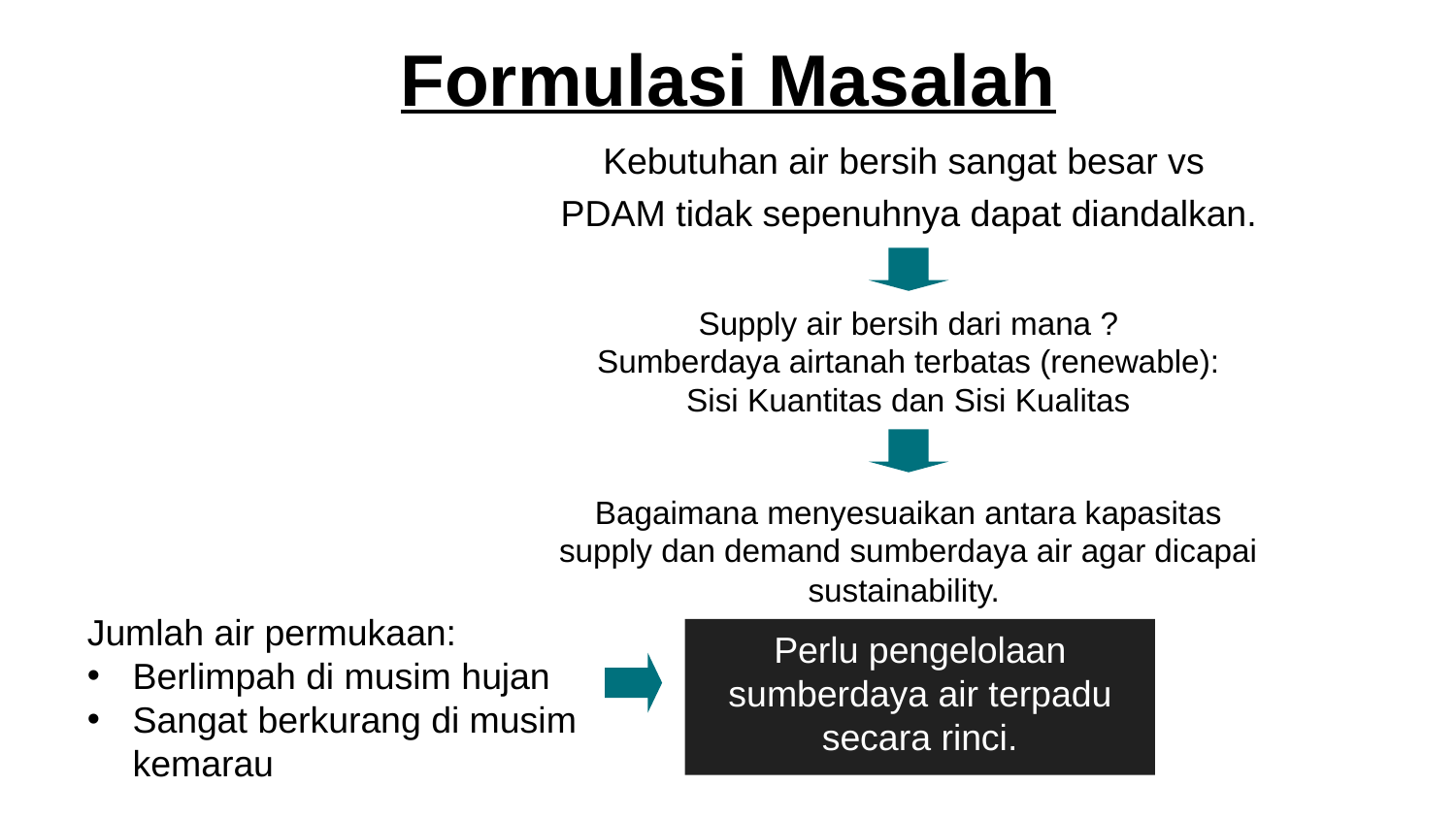

Formulasi Masalah
Kebutuhan air bersih sangat besar vs
PDAM tidak sepenuhnya dapat diandalkan.

Supply air bersih dari mana ?
Sumberdaya airtanah terbatas (renewable):
Sisi Kuantitas dan Sisi Kualitas

Bagaimana menyesuaikan antara kapasitas supply dan demand sumberdaya air agar dicapai sustainability.
Jumlah air permukaan:
Berlimpah di musim hujan
Sangat berkurang di musim kemarau
Perlu pengelolaan sumberdaya air terpadu secara rinci.